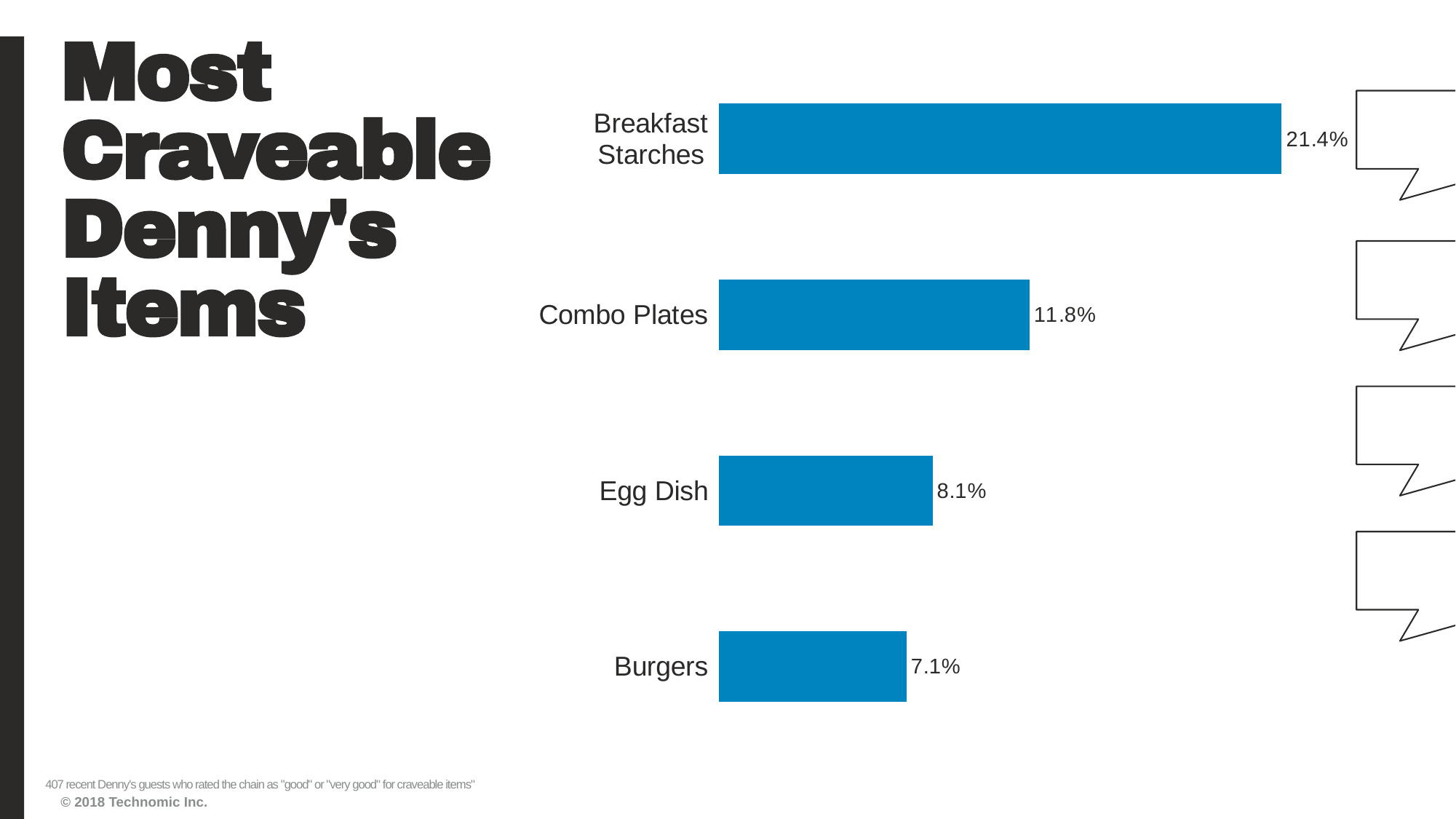

# Most Craveable Denny's Items

### Chart

| Category | Series1 |
|---|---|
| Burgers | 0.071253071 |
| Egg Dish | 0.081081081 |
| Combo Plates | 0.117936118 |
| Breakfast Starches | 0.213759213999999 |
407 recent Denny's guests who rated the chain as "good" or "very good" for craveable items"